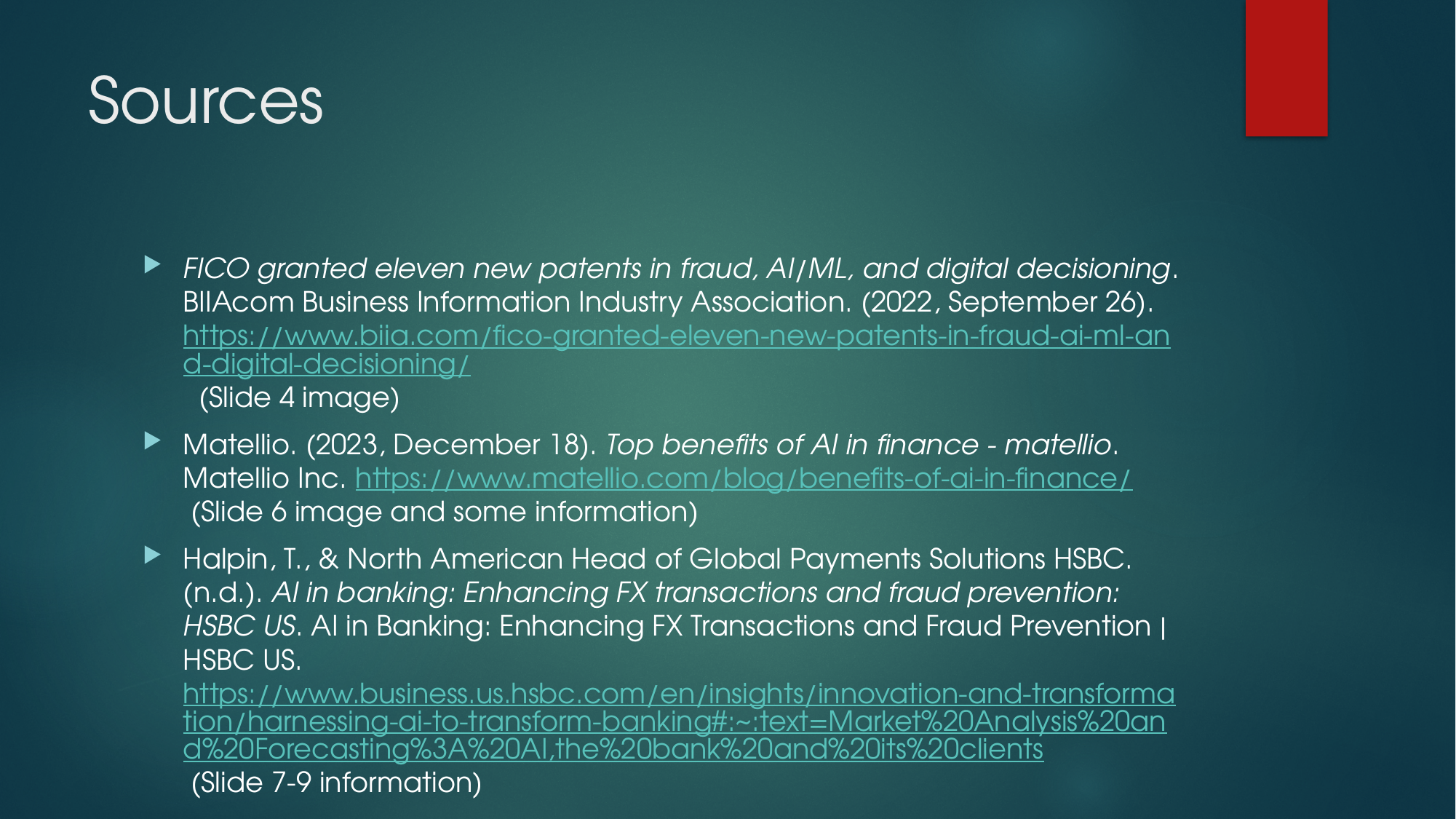

# Sources
FICO granted eleven new patents in fraud, AI/ML, and digital decisioning. BIIAcom Business Information Industry Association. (2022, September 26). https://www.biia.com/fico-granted-eleven-new-patents-in-fraud-ai-ml-and-digital-decisioning/  (Slide 4 image)
Matellio. (2023, December 18). Top benefits of AI in finance - matellio. Matellio Inc. https://www.matellio.com/blog/benefits-of-ai-in-finance/  (Slide 6 image and some information)
Halpin, T., & North American Head of Global Payments Solutions HSBC. (n.d.). AI in banking: Enhancing FX transactions and fraud prevention: HSBC US. AI in Banking: Enhancing FX Transactions and Fraud Prevention | HSBC US. https://www.business.us.hsbc.com/en/insights/innovation-and-transformation/harnessing-ai-to-transform-banking#:~:text=Market%20Analysis%20and%20Forecasting%3A%20AI,the%20bank%20and%20its%20clients (Slide 7-9 information)